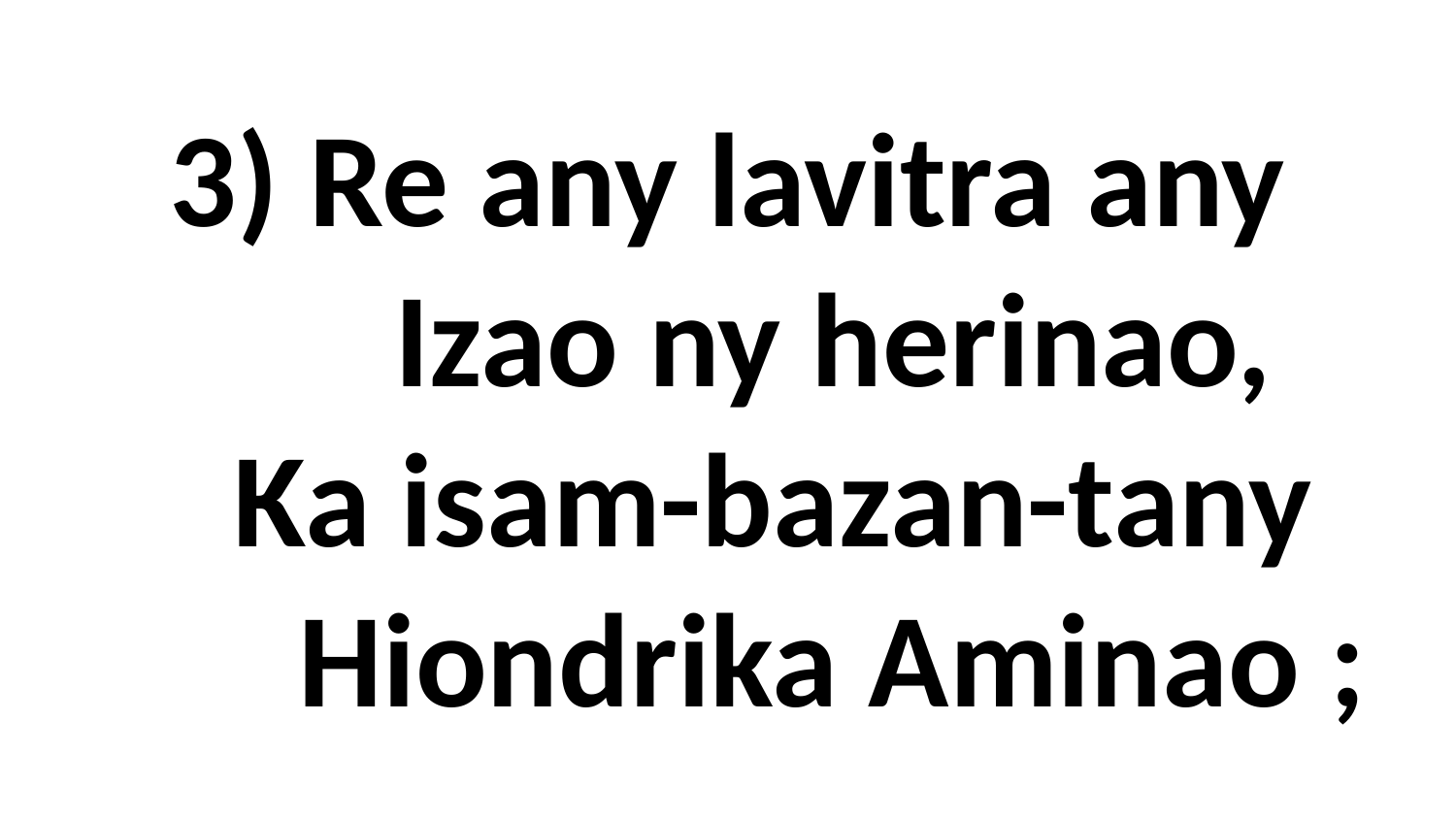

# 3) Re any lavitra any Izao ny herinao, Ka isam-bazan-tany Hiondrika Aminao ;